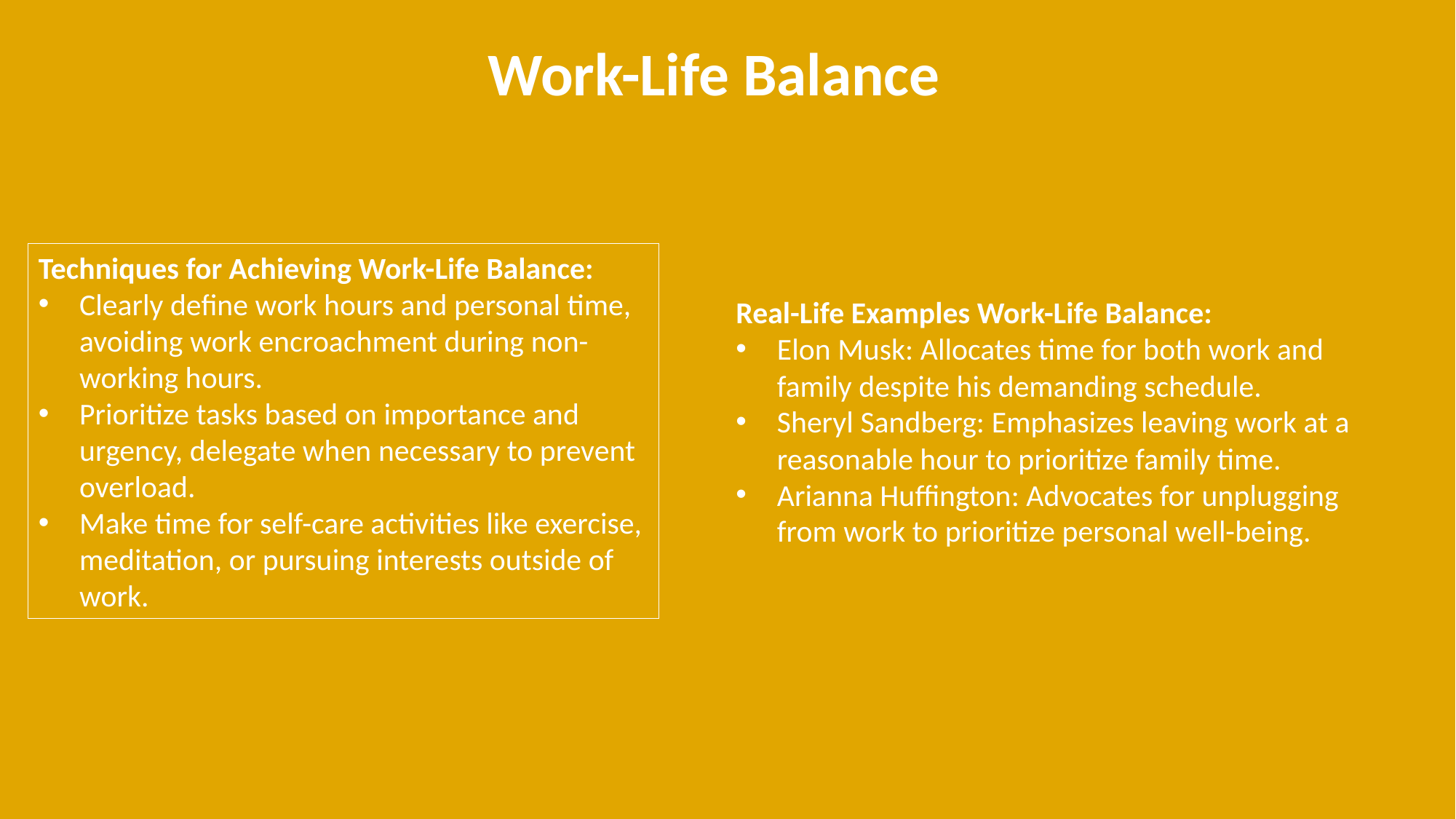

Work-Life Balance
TIME MANAGEMENT
Techniques for Achieving Work-Life Balance:
Clearly define work hours and personal time, avoiding work encroachment during non-working hours.
Prioritize tasks based on importance and urgency, delegate when necessary to prevent overload.
Make time for self-care activities like exercise, meditation, or pursuing interests outside of work.

Prioritizing
Techniques
Real-Life Examples Work-Life Balance:
Elon Musk: Allocates time for both work and family despite his demanding schedule.
Sheryl Sandberg: Emphasizes leaving work at a reasonable hour to prioritize family time.
Arianna Huffington: Advocates for unplugging from work to prioritize personal well-being.

Minimizing Distraction
Mastering Productivity

Setting Achievable Goals